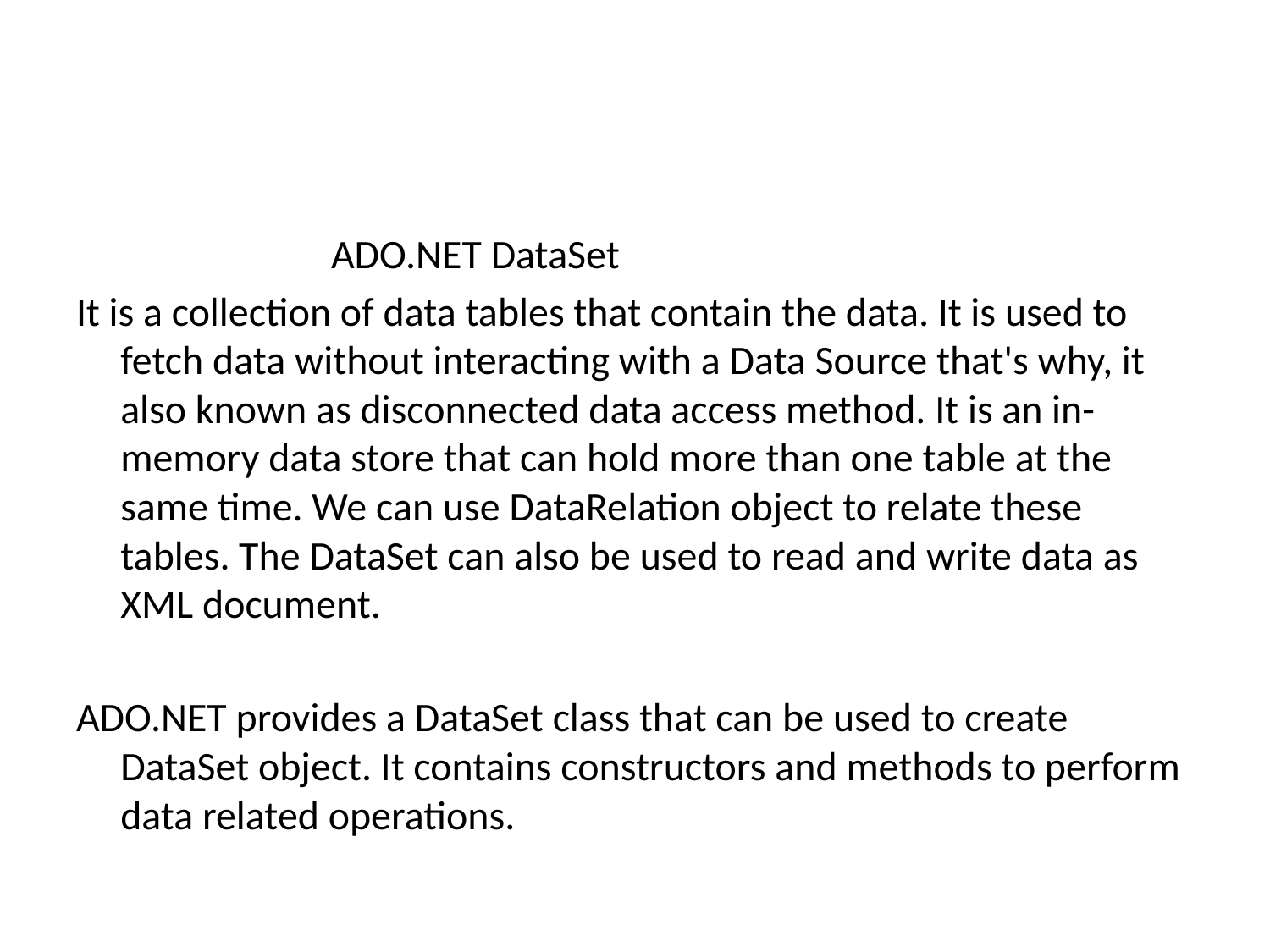

ADO.NET DataSet
It is a collection of data tables that contain the data. It is used to fetch data without interacting with a Data Source that's why, it also known as disconnected data access method. It is an in-memory data store that can hold more than one table at the same time. We can use DataRelation object to relate these tables. The DataSet can also be used to read and write data as XML document.

ADO.NET provides a DataSet class that can be used to create DataSet object. It contains constructors and methods to perform data related operations.